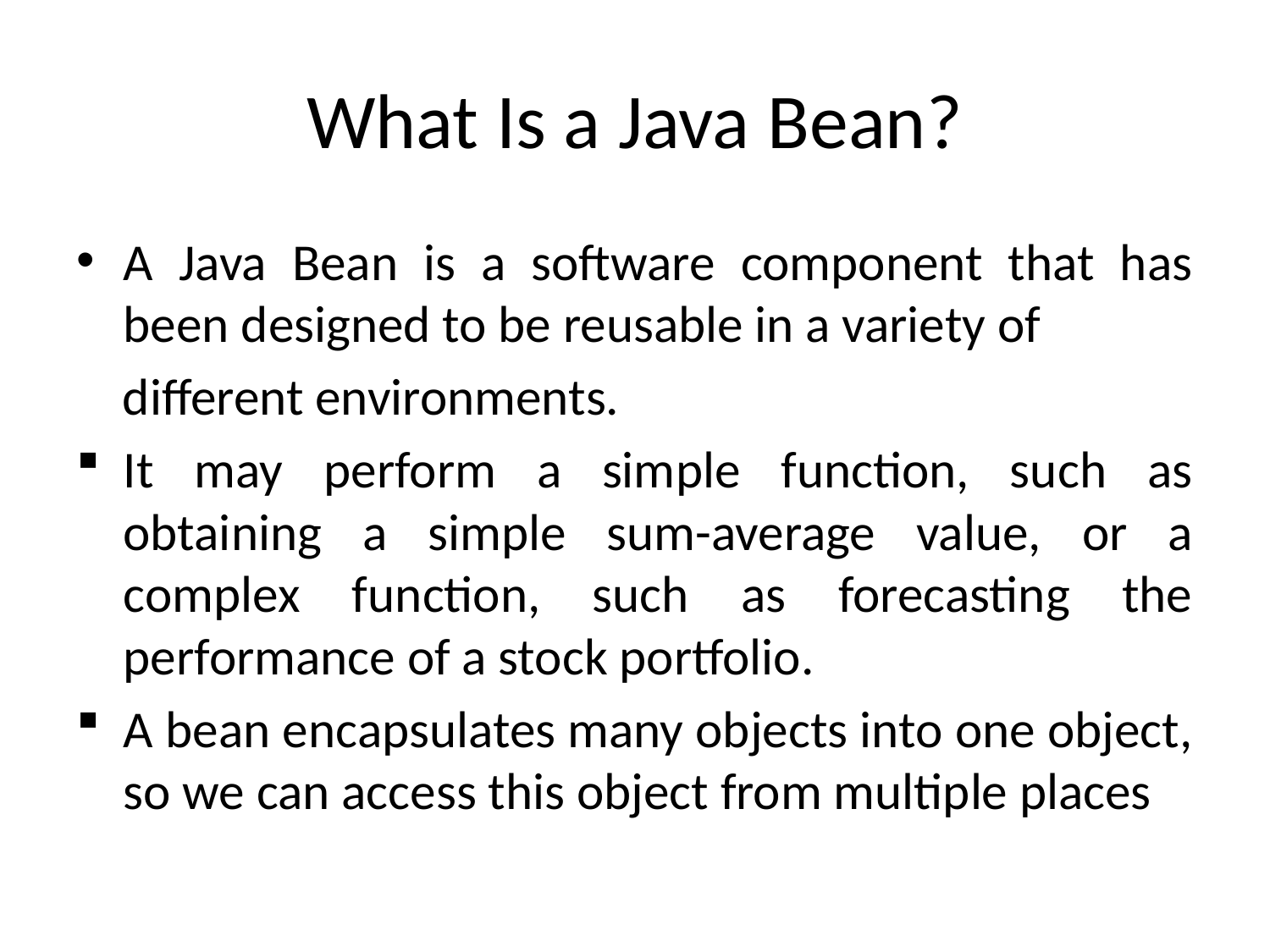

# What Is a Java Bean?
A Java Bean is a software component that has been designed to be reusable in a variety of
    different environments.
It may perform a simple function, such as obtaining a simple sum-average value, or a complex function, such as forecasting the performance of a stock portfolio.
A bean encapsulates many objects into one object, so we can access this object from multiple places